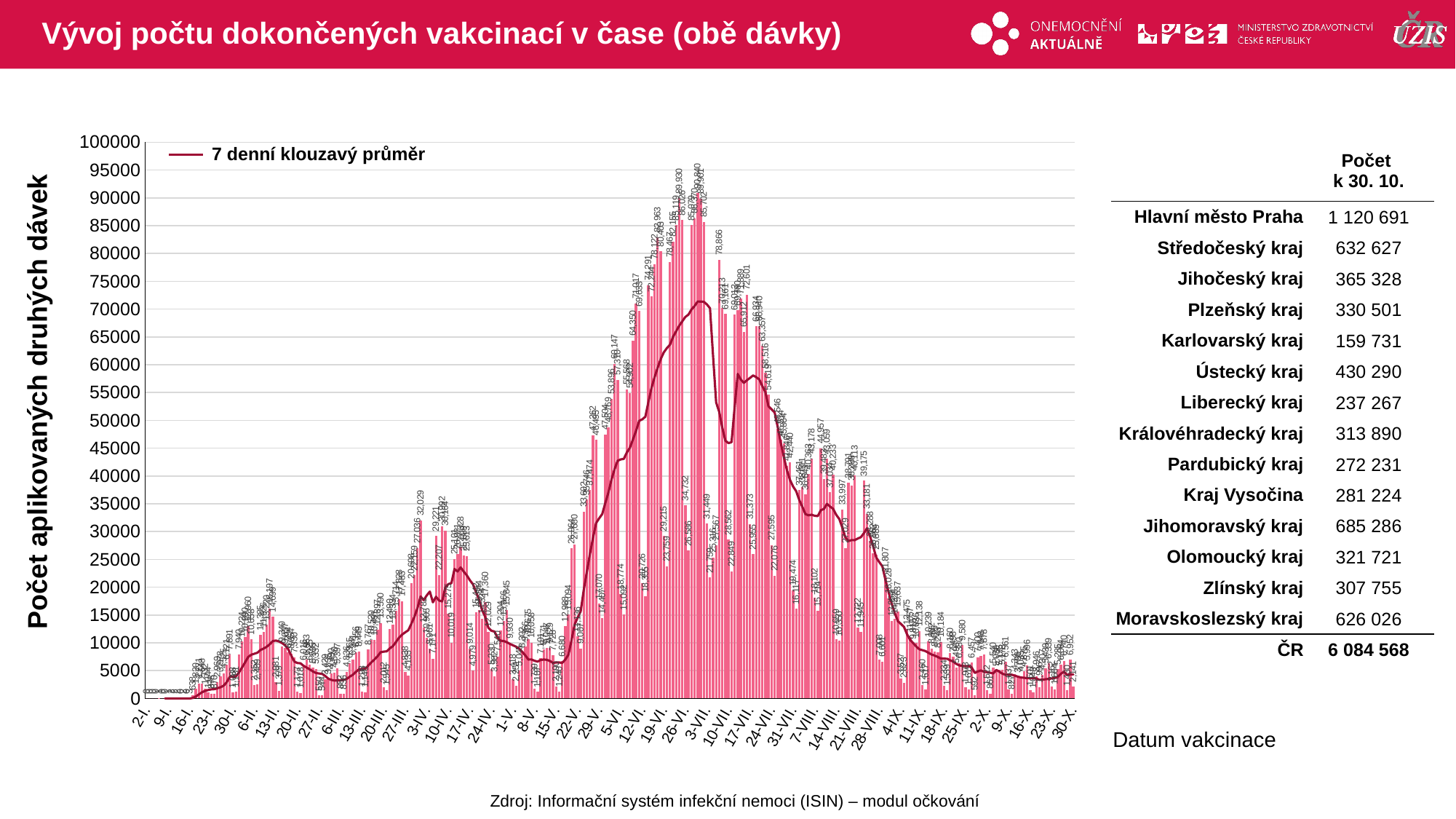

# Vývoj počtu dokončených vakcinací v čase (obě dávky)

### Chart

| Category | dokončené očkování |
|---|---|
| 2-I. | 0.0 |
| 3-I. | 0.0 |
| 4-I. | 0.0 |
| 5-I. | 0.0 |
| 6-I. | 1.0 |
| 7-I. | 0.0 |
| 8-I. | 0.0 |
| 9-I. | 1.0 |
| 10-I. | 2.0 |
| 11-I. | 2.0 |
| 12-I. | 2.0 |
| 13-I. | 0.0 |
| 14-I. | 2.0 |
| 15-I. | 0.0 |
| 16-I. | 3.0 |
| 17-I. | 638.0 |
| 18-I. | 1820.0 |
| 19-I. | 2721.0 |
| 20-I. | 2648.0 |
| 21-I. | 1732.0 |
| 22-I. | 1044.0 |
| 23-I. | 878.0 |
| 24-I. | 870.0 |
| 25-I. | 2969.0 |
| 26-I. | 3978.0 |
| 27-I. | 4525.0 |
| 28-I. | 6121.0 |
| 29-I. | 7891.0 |
| 30-I. | 1088.0 |
| 31-I. | 1181.0 |
| 1-II. | 7940.0 |
| 2-II. | 10224.0 |
| 3-II. | 10990.0 |
| 4-II. | 12960.0 |
| 5-II. | 10658.0 |
| 6-II. | 2352.0 |
| 7-II. | 2489.0 |
| 8-II. | 11385.0 |
| 9-II. | 11926.0 |
| 10-II. | 13220.0 |
| 11-II. | 16197.0 |
| 12-II. | 14699.0 |
| 13-II. | 2981.0 |
| 14-II. | 1379.0 |
| 15-II. | 9340.0 |
| 16-II. | 9057.0 |
| 17-II. | 8294.0 |
| 18-II. | 8054.0 |
| 19-II. | 7330.0 |
| 20-II. | 1177.0 |
| 21-II. | 1018.0 |
| 22-II. | 6016.0 |
| 23-II. | 6963.0 |
| 24-II. | 6025.0 |
| 25-II. | 5535.0 |
| 26-II. | 5332.0 |
| 27-II. | 550.0 |
| 28-II. | 544.0 |
| 1-III. | 3429.0 |
| 2-III. | 3535.0 |
| 3-III. | 4490.0 |
| 4-III. | 4670.0 |
| 5-III. | 5397.0 |
| 6-III. | 852.0 |
| 7-III. | 836.0 |
| 8-III. | 4836.0 |
| 9-III. | 6365.0 |
| 10-III. | 6941.0 |
| 11-III. | 8356.0 |
| 12-III. | 8449.0 |
| 13-III. | 1298.0 |
| 14-III. | 1140.0 |
| 15-III. | 8767.0 |
| 16-III. | 10520.0 |
| 17-III. | 10491.0 |
| 18-III. | 12397.0 |
| 19-III. | 13590.0 |
| 20-III. | 2012.0 |
| 21-III. | 1545.0 |
| 22-III. | 12490.0 |
| 23-III. | 13334.0 |
| 24-III. | 15714.0 |
| 25-III. | 17828.0 |
| 26-III. | 17483.0 |
| 27-III. | 4838.0 |
| 28-III. | 4135.0 |
| 29-III. | 20698.0 |
| 30-III. | 22159.0 |
| 31-III. | 27036.0 |
| 1-IV. | 32029.0 |
| 2-IV. | 12782.0 |
| 3-IV. | 10905.0 |
| 4-IV. | 8901.0 |
| 5-IV. | 7171.0 |
| 6-IV. | 29221.0 |
| 7-IV. | 22207.0 |
| 8-IV. | 30992.0 |
| 9-IV. | 30164.0 |
| 10-IV. | 15275.0 |
| 11-IV. | 10019.0 |
| 12-IV. | 25101.0 |
| 13-IV. | 26021.0 |
| 14-IV. | 27328.0 |
| 15-IV. | 25689.0 |
| 16-IV. | 25613.0 |
| 17-IV. | 9014.0 |
| 18-IV. | 4979.0 |
| 19-IV. | 15442.0 |
| 20-IV. | 15844.0 |
| 21-IV. | 14324.0 |
| 22-IV. | 17360.0 |
| 23-IV. | 12029.0 |
| 24-IV. | 5230.0 |
| 25-IV. | 3982.0 |
| 26-IV. | 7540.0 |
| 27-IV. | 12204.0 |
| 28-IV. | 13966.0 |
| 29-IV. | 15845.0 |
| 30-IV. | 9930.0 |
| 1-V. | 3418.0 |
| 2-V. | 2251.0 |
| 3-V. | 5045.0 |
| 4-V. | 8302.0 |
| 5-V. | 9366.0 |
| 6-V. | 10675.0 |
| 7-V. | 10058.0 |
| 8-V. | 1739.0 |
| 9-V. | 1187.0 |
| 10-V. | 7191.0 |
| 11-V. | 8771.0 |
| 12-V. | 9047.0 |
| 13-V. | 9129.0 |
| 14-V. | 7728.0 |
| 15-V. | 2190.0 |
| 16-V. | 1240.0 |
| 17-V. | 6680.0 |
| 18-V. | 12988.0 |
| 19-V. | 15094.0 |
| 20-V. | 26964.0 |
| 21-V. | 27680.0 |
| 22-V. | 11136.0 |
| 23-V. | 9007.0 |
| 24-V. | 33602.0 |
| 25-V. | 35746.0 |
| 26-V. | 37474.0 |
| 27-V. | 47262.0 |
| 28-V. | 46495.0 |
| 29-V. | 17070.0 |
| 30-V. | 14407.0 |
| 31-V. | 47504.0 |
| 1-VI. | 48769.0 |
| 2-VI. | 53896.0 |
| 3-VI. | 60147.0 |
| 4-VI. | 57310.0 |
| 5-VI. | 18774.0 |
| 6-VI. | 15092.0 |
| 7-VI. | 55568.0 |
| 8-VI. | 54902.0 |
| 9-VI. | 64350.0 |
| 10-VI. | 71017.0 |
| 11-VI. | 69633.0 |
| 12-VI. | 20726.0 |
| 13-VI. | 18355.0 |
| 14-VI. | 74291.0 |
| 15-VI. | 72244.0 |
| 16-VI. | 78122.0 |
| 17-VI. | 82963.0 |
| 18-VI. | 80403.0 |
| 19-VI. | 29215.0 |
| 20-VI. | 23759.0 |
| 21-VI. | 78467.0 |
| 22-VI. | 82155.0 |
| 23-VI. | 85119.0 |
| 24-VI. | 89930.0 |
| 25-VI. | 86026.0 |
| 26-VI. | 34732.0 |
| 27-VI. | 26586.0 |
| 28-VI. | 85079.0 |
| 29-VI. | 86370.0 |
| 30-VI. | 90840.0 |
| 1-VII. | 89901.0 |
| 2-VII. | 85702.0 |
| 3-VII. | 31449.0 |
| 4-VII. | 21759.0 |
| 5-VII. | 25316.0 |
| 6-VII. | 27567.0 |
| 7-VII. | 78866.0 |
| 8-VII. | 70213.0 |
| 9-VII. | 69161.0 |
| 10-VII. | 28562.0 |
| 11-VII. | 22849.0 |
| 12-VII. | 69012.0 |
| 13-VII. | 69780.0 |
| 14-VII. | 71889.0 |
| 15-VII. | 65912.0 |
| 16-VII. | 72601.0 |
| 17-VII. | 31373.0 |
| 18-VII. | 25955.0 |
| 19-VII. | 66934.0 |
| 20-VII. | 66940.0 |
| 21-VII. | 63357.0 |
| 22-VII. | 58516.0 |
| 23-VII. | 54619.0 |
| 24-VII. | 27595.0 |
| 25-VII. | 22076.0 |
| 26-VII. | 48546.0 |
| 27-VII. | 46514.0 |
| 28-VII. | 45864.0 |
| 29-VII. | 41846.0 |
| 30-VII. | 42440.0 |
| 31-VII. | 19474.0 |
| 1-VIII. | 16117.0 |
| 2-VIII. | 37461.0 |
| 3-VIII. | 38011.0 |
| 4-VIII. | 36643.0 |
| 5-VIII. | 40363.0 |
| 6-VIII. | 43178.0 |
| 7-VIII. | 18102.0 |
| 8-VIII. | 15714.0 |
| 9-VIII. | 44957.0 |
| 10-VIII. | 39483.0 |
| 11-VIII. | 43059.0 |
| 12-VIII. | 37034.0 |
| 13-VIII. | 40233.0 |
| 14-VIII. | 10659.0 |
| 15-VIII. | 10350.0 |
| 16-VIII. | 33997.0 |
| 17-VIII. | 27029.0 |
| 18-VIII. | 38791.0 |
| 19-VIII. | 38288.0 |
| 20-VIII. | 40113.0 |
| 21-VIII. | 12722.0 |
| 22-VIII. | 11945.0 |
| 23-VIII. | 39175.0 |
| 24-VIII. | 33181.0 |
| 25-VIII. | 28288.0 |
| 26-VIII. | 26062.0 |
| 27-VIII. | 25889.0 |
| 28-VIII. | 7008.0 |
| 29-VIII. | 6601.0 |
| 30-VIII. | 21807.0 |
| 31-VIII. | 18028.0 |
| 1-IX. | 13954.0 |
| 2-IX. | 14328.0 |
| 3-IX. | 15637.0 |
| 4-IX. | 3527.0 |
| 5-IX. | 2823.0 |
| 6-IX. | 12475.0 |
| 7-IX. | 11057.0 |
| 8-IX. | 9815.0 |
| 9-IX. | 10036.0 |
| 10-IX. | 12138.0 |
| 11-IX. | 2460.0 |
| 12-IX. | 1617.0 |
| 13-IX. | 10239.0 |
| 14-IX. | 8982.0 |
| 15-IX. | 8495.0 |
| 16-IX. | 8243.0 |
| 17-IX. | 10184.0 |
| 18-IX. | 2334.0 |
| 19-IX. | 1559.0 |
| 20-IX. | 8160.0 |
| 21-IX. | 7498.0 |
| 22-IX. | 5496.0 |
| 23-IX. | 6380.0 |
| 24-IX. | 9580.0 |
| 25-IX. | 1973.0 |
| 26-IX. | 1615.0 |
| 27-IX. | 6457.0 |
| 28-IX. | 592.0 |
| 29-IX. | 7400.0 |
| 30-IX. | 7643.0 |
| 1-X. | 7878.0 |
| 2-X. | 1522.0 |
| 3-X. | 861.0 |
| 4-X. | 5540.0 |
| 5-X. | 5036.0 |
| 6-X. | 5125.0 |
| 7-X. | 5178.0 |
| 8-X. | 6561.0 |
| 9-X. | 1637.0 |
| 10-X. | 827.0 |
| 11-X. | 4343.0 |
| 12-X. | 3796.0 |
| 13-X. | 4035.0 |
| 14-X. | 4875.0 |
| 15-X. | 5996.0 |
| 16-X. | 1501.0 |
| 17-X. | 1043.0 |
| 18-X. | 3946.0 |
| 19-X. | 1996.0 |
| 20-X. | 4307.0 |
| 21-X. | 5439.0 |
| 22-X. | 6339.0 |
| 23-X. | 2162.0 |
| 24-X. | 1664.0 |
| 25-X. | 5285.0 |
| 26-X. | 6064.0 |
| 27-X. | 6740.0 |
| 28-X. | 1430.0 |
| 29-X. | 6952.0 |
| 30-X. | 2141.0 |
|  | Počet k 30. 10. |
| --- | --- |
| Hlavní město Praha | 1 120 691 |
| Středočeský kraj | 632 627 |
| Jihočeský kraj | 365 328 |
| Plzeňský kraj | 330 501 |
| Karlovarský kraj | 159 731 |
| Ústecký kraj | 430 290 |
| Liberecký kraj | 237 267 |
| Královéhradecký kraj | 313 890 |
| Pardubický kraj | 272 231 |
| Kraj Vysočina | 281 224 |
| Jihomoravský kraj | 685 286 |
| Olomoucký kraj | 321 721 |
| Zlínský kraj | 307 755 |
| Moravskoslezský kraj | 626 026 |
| ČR | 6 084 568 |
7 denní klouzavý průměr
Počet aplikovaných druhých dávek
Datum vakcinace
Zdroj: Informační systém infekční nemoci (ISIN) – modul očkování